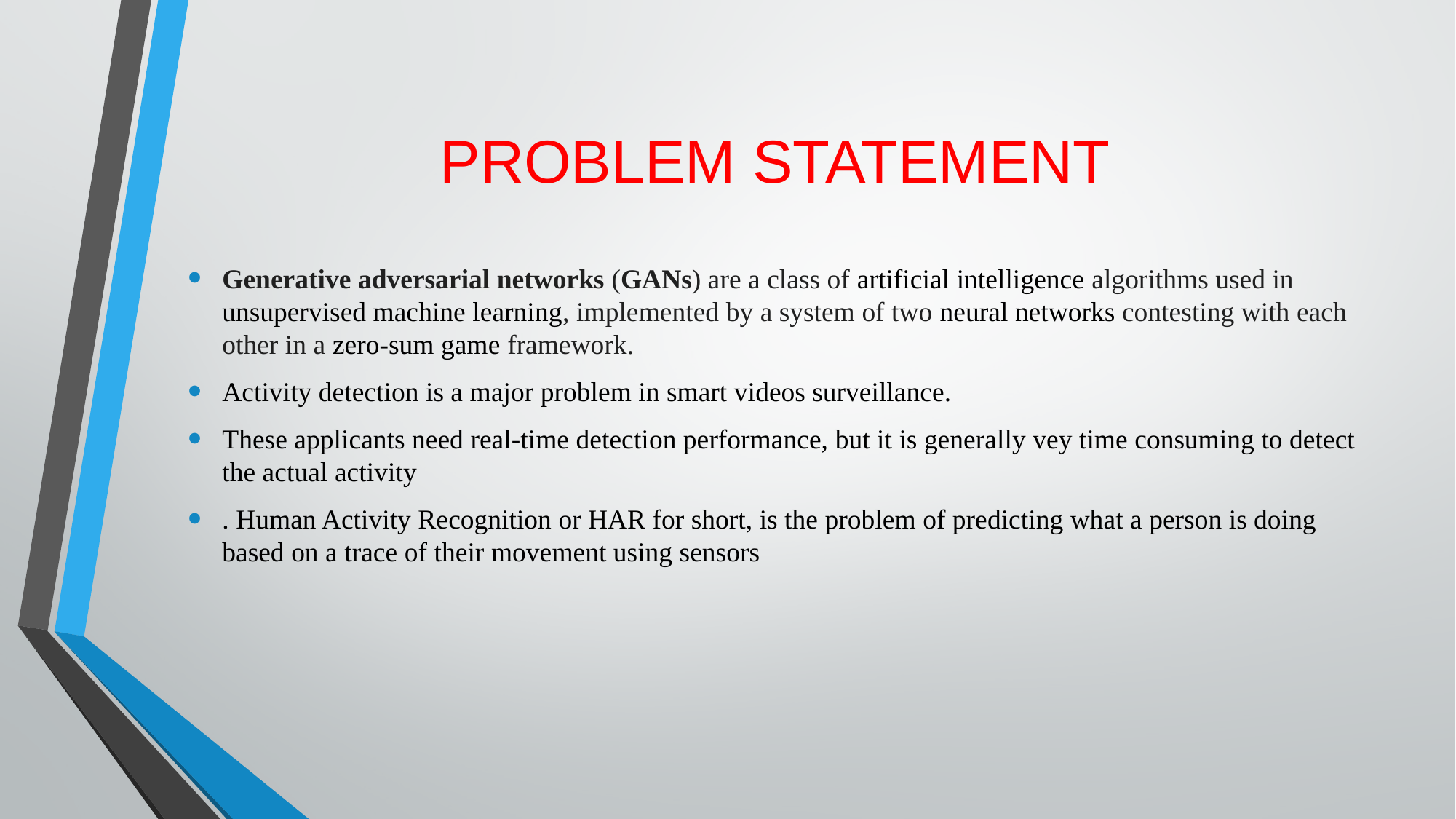

# PROBLEM STATEMENT
Generative adversarial networks (GANs) are a class of artificial intelligence algorithms used in unsupervised machine learning, implemented by a system of two neural networks contesting with each other in a zero-sum game framework.
Activity detection is a major problem in smart videos surveillance.
These applicants need real-time detection performance, but it is generally vey time consuming to detect the actual activity
. Human Activity Recognition or HAR for short, is the problem of predicting what a person is doing based on a trace of their movement using sensors